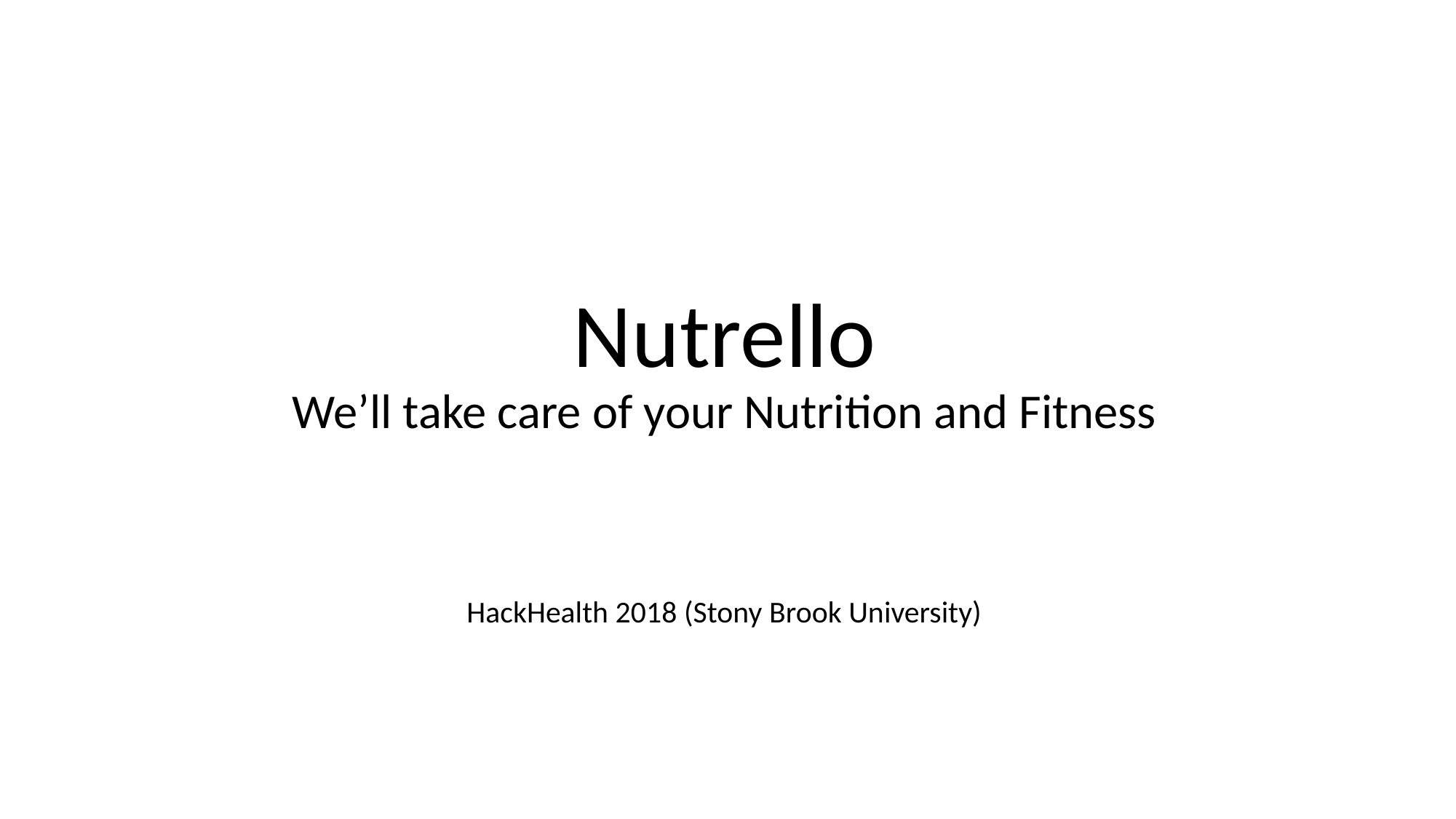

# Nutrello We’ll take care of your Nutrition and Fitness HackHealth 2018 (Stony Brook University)